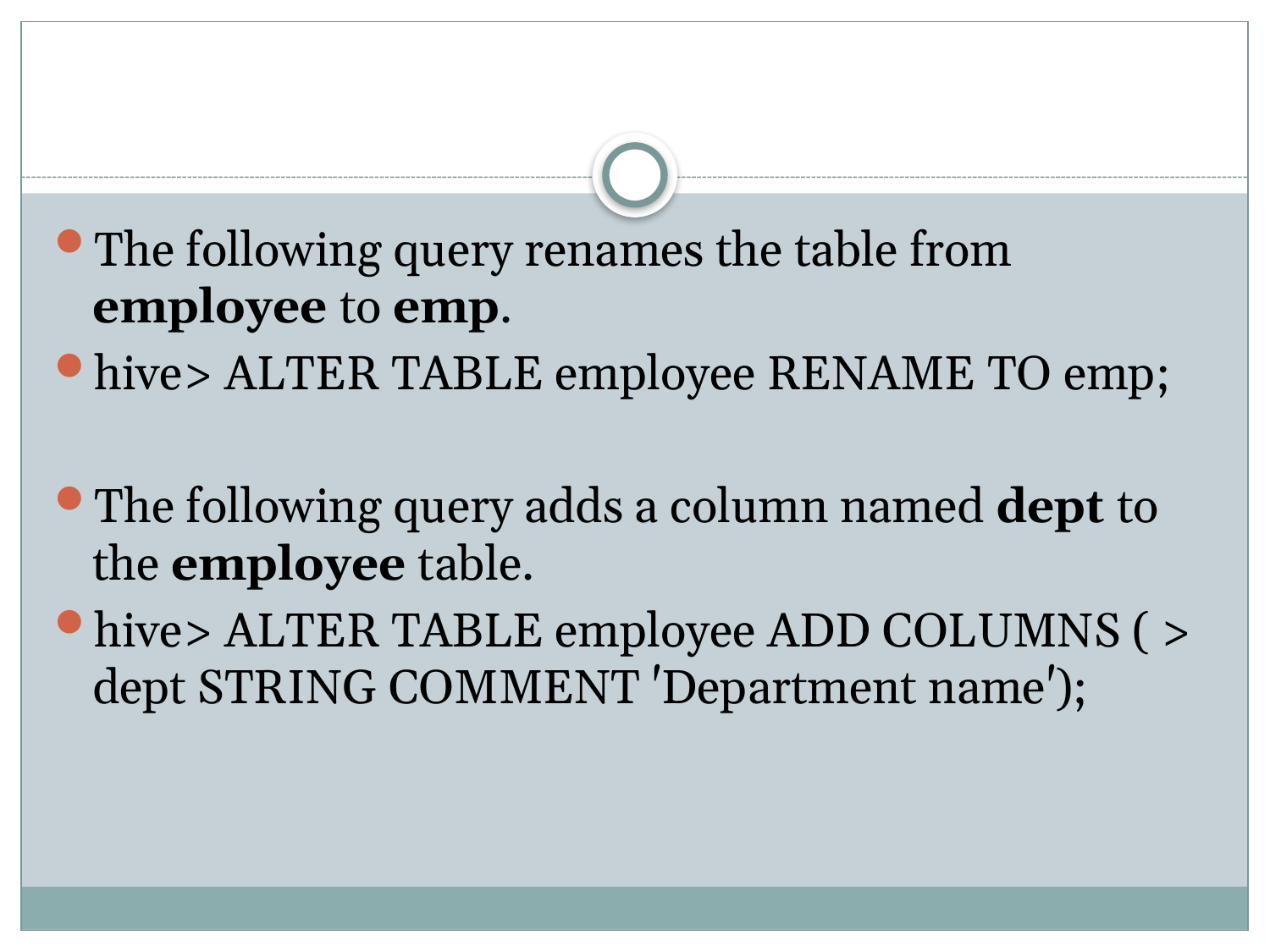

#
The following query renames the table from employee to emp.
hive> ALTER TABLE employee RENAME TO emp;

The following query adds a column named dept to the employee table.
hive> ALTER TABLE employee ADD COLUMNS ( > dept STRING COMMENT 'Department name');